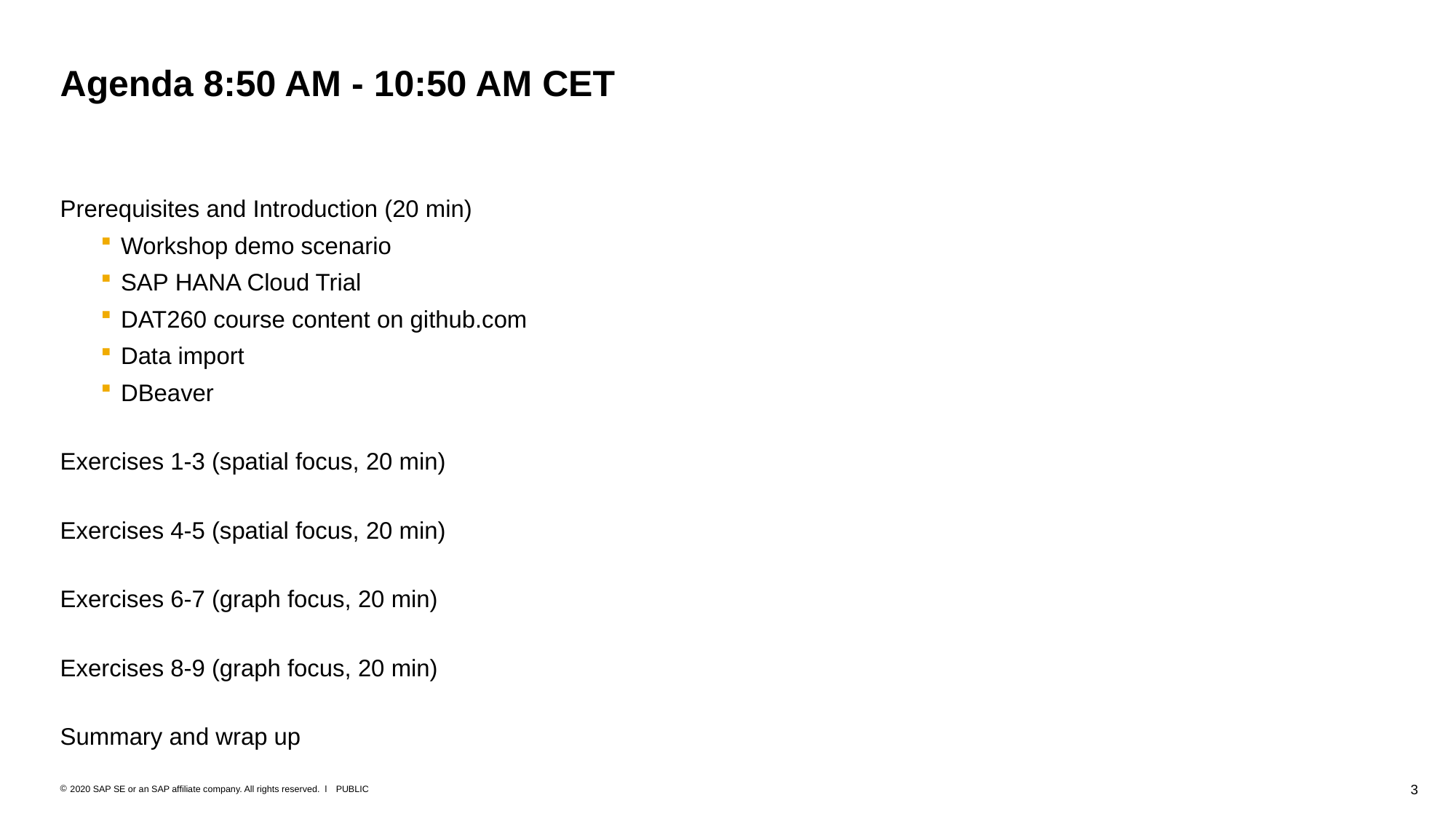

# Agenda 8:50 AM - 10:50 AM CET
Prerequisites and Introduction (20 min)
Workshop demo scenario
SAP HANA Cloud Trial
DAT260 course content on github.com
Data import
DBeaver
Exercises 1-3 (spatial focus, 20 min)
Exercises 4-5 (spatial focus, 20 min)
Exercises 6-7 (graph focus, 20 min)
Exercises 8-9 (graph focus, 20 min)
Summary and wrap up